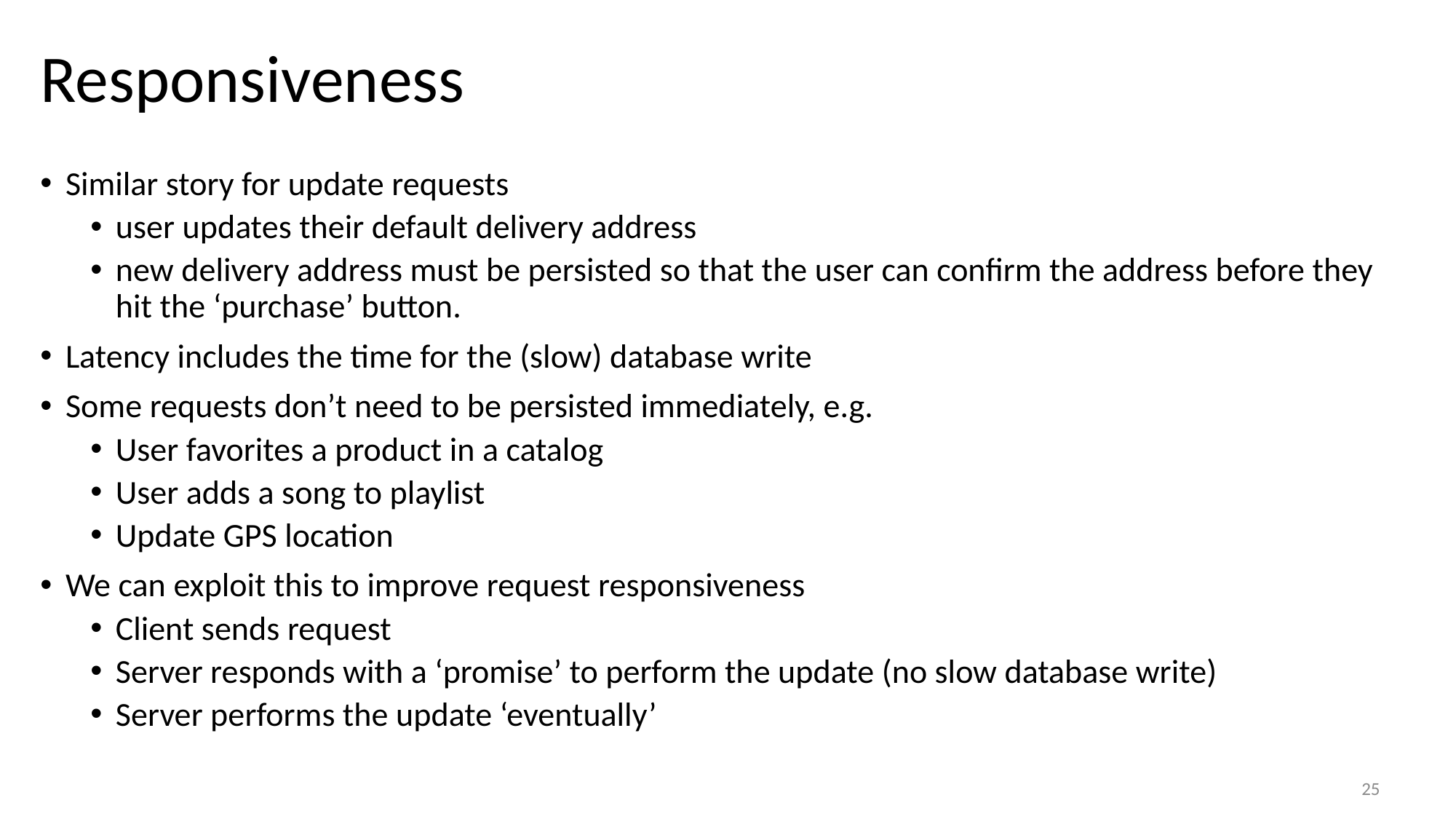

# Responsiveness
Similar story for update requests
user updates their default delivery address
new delivery address must be persisted so that the user can confirm the address before they hit the ‘purchase’ button.
Latency includes the time for the (slow) database write
Some requests don’t need to be persisted immediately, e.g.
User favorites a product in a catalog
User adds a song to playlist
Update GPS location
We can exploit this to improve request responsiveness
Client sends request
Server responds with a ‘promise’ to perform the update (no slow database write)
Server performs the update ‘eventually’